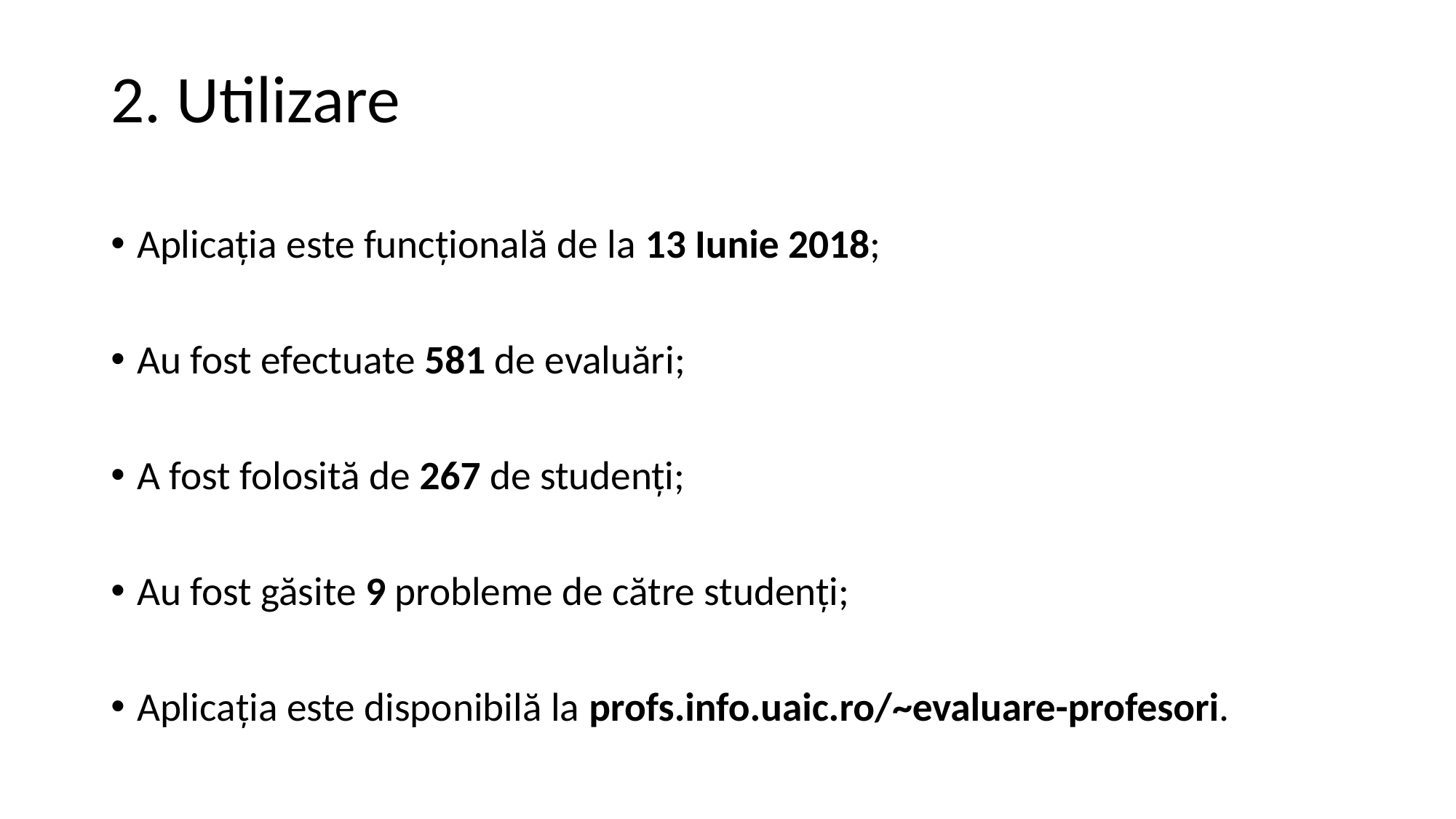

# 2. Utilizare
Aplicația este funcțională de la 13 Iunie 2018;

Au fost efectuate 581 de evaluări;

A fost folosită de 267 de studenți;

Au fost găsite 9 probleme de către studenți;

Aplicația este disponibilă la profs.info.uaic.ro/~evaluare-profesori.